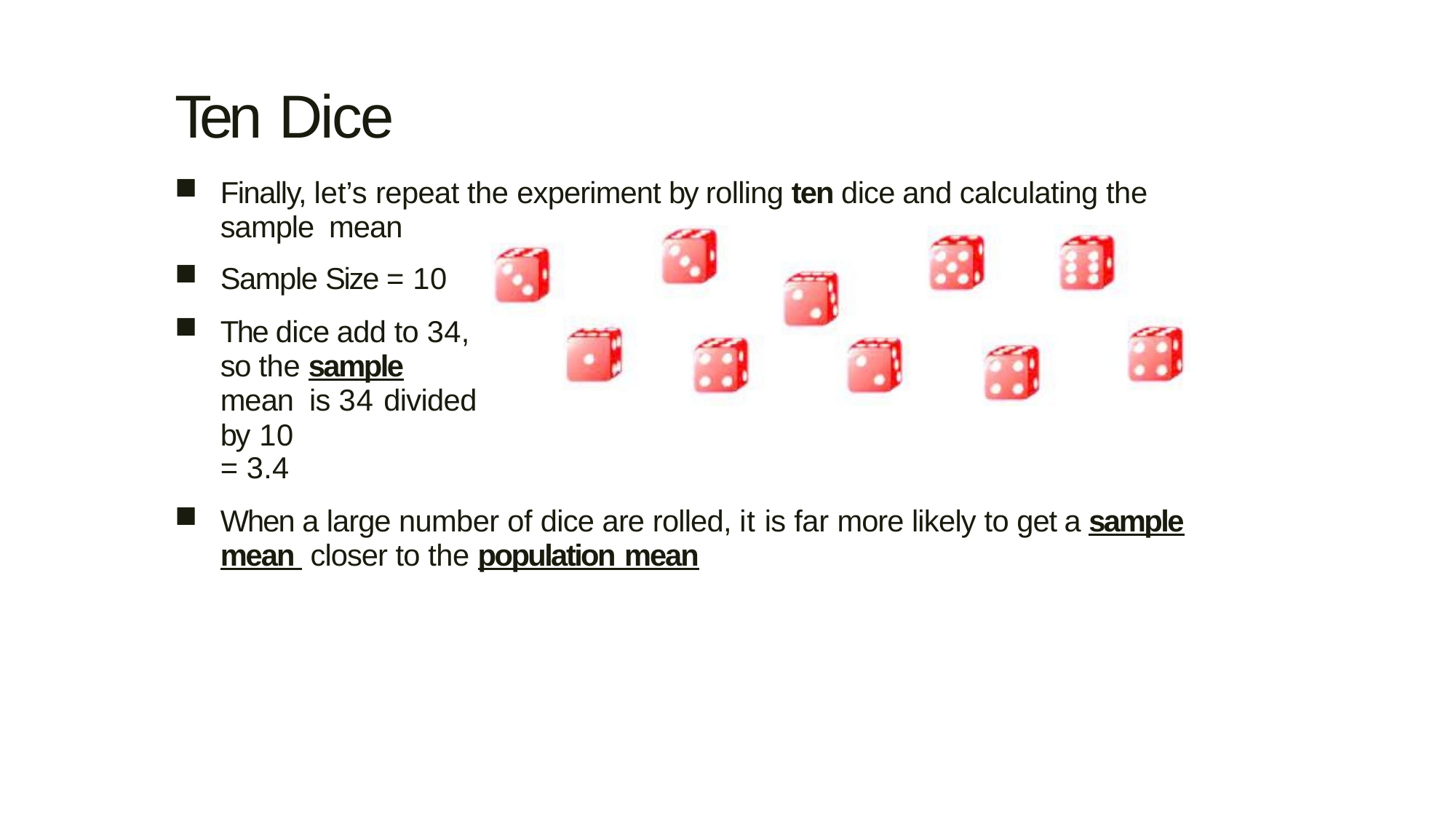

Ten Dice
Finally, let’s repeat the experiment by rolling ten dice and calculating the sample  mean
Sample Size = 10
The dice add to 34,  so the sample mean  is 34 divided by 10
= 3.4
When a large number of dice are rolled, it is far more likely to get a sample mean  closer to the population mean